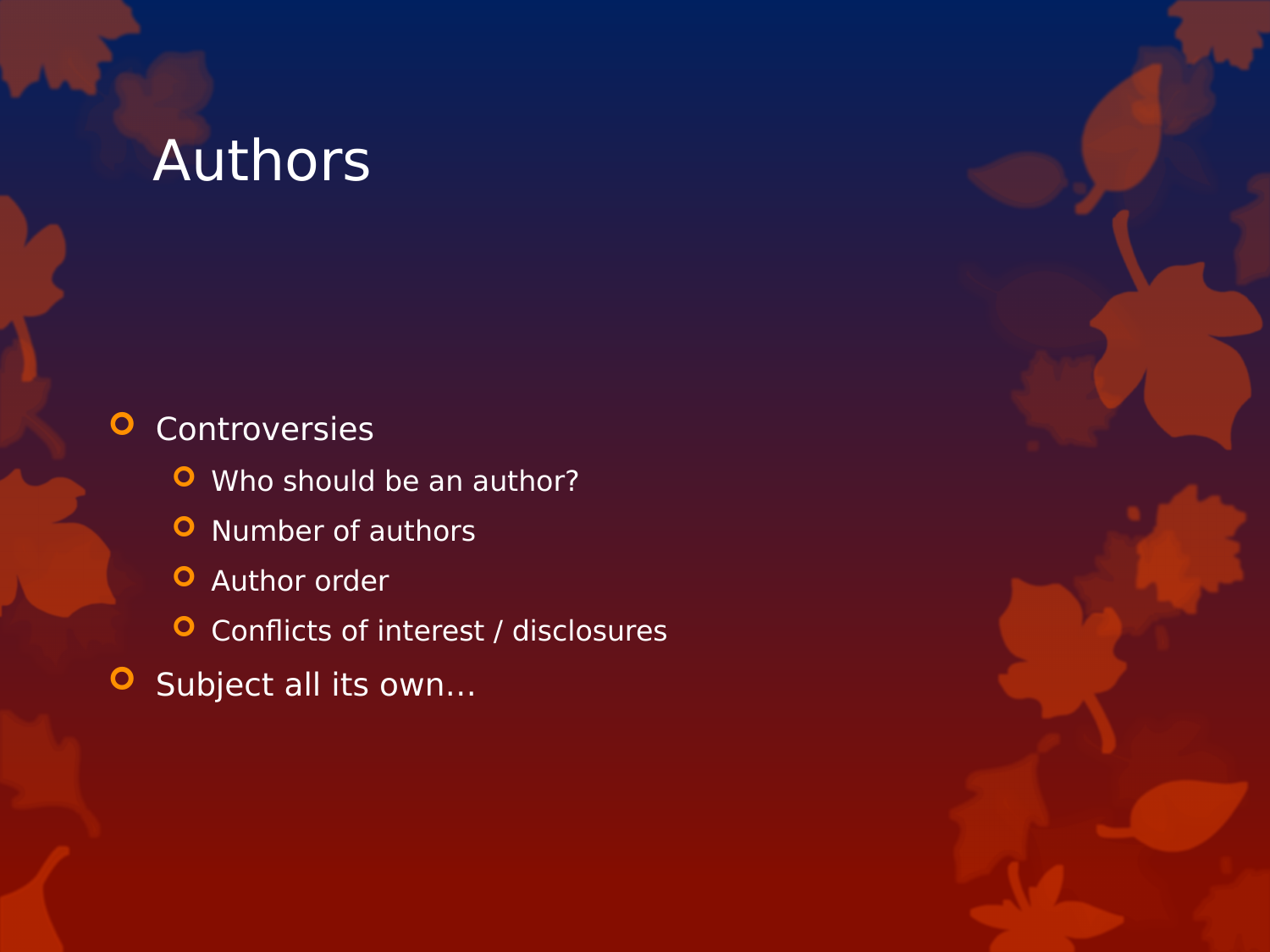

# Authors
Controversies
Who should be an author?
Number of authors
Author order
Conflicts of interest / disclosures
Subject all its own…